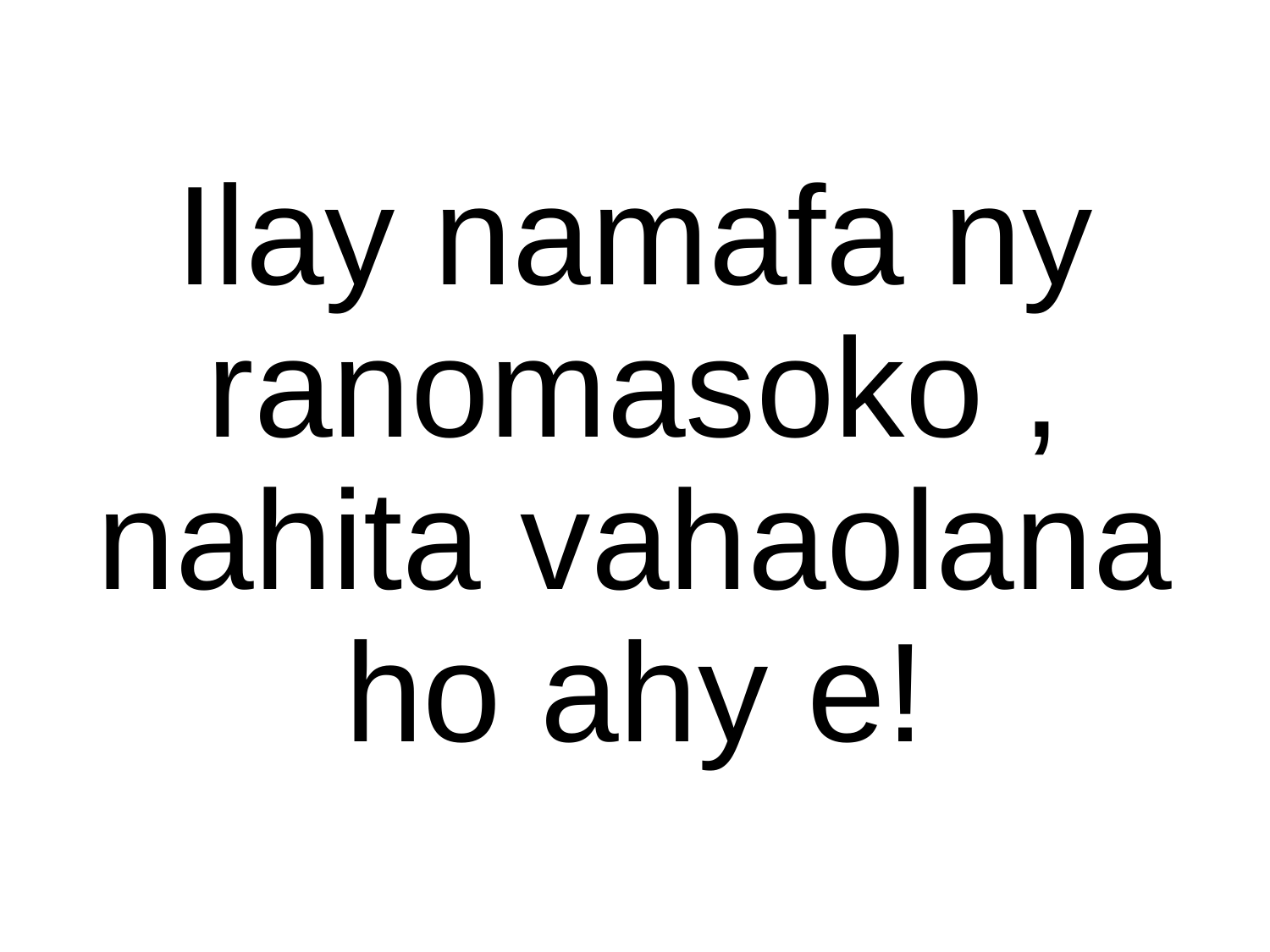

# Ilay namafa ny ranomasoko , nahita vahaolana ho ahy e!